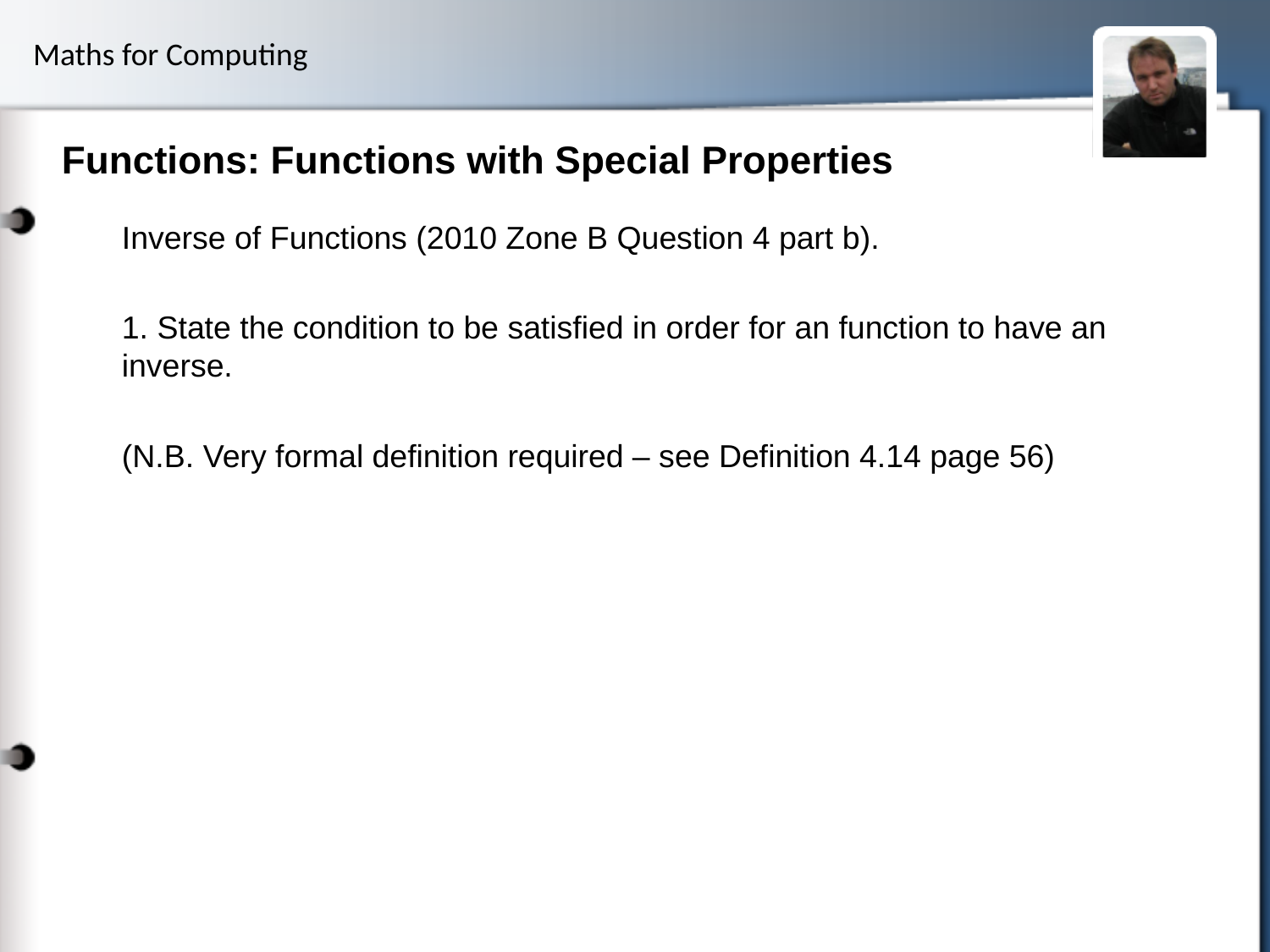

# Functions: Functions with Special Properties
Inverse of Functions (2010 Zone B Question 4 part b).

1. State the condition to be satisfied in order for an function to have an inverse.

(N.B. Very formal definition required – see Definition 4.14 page 56)